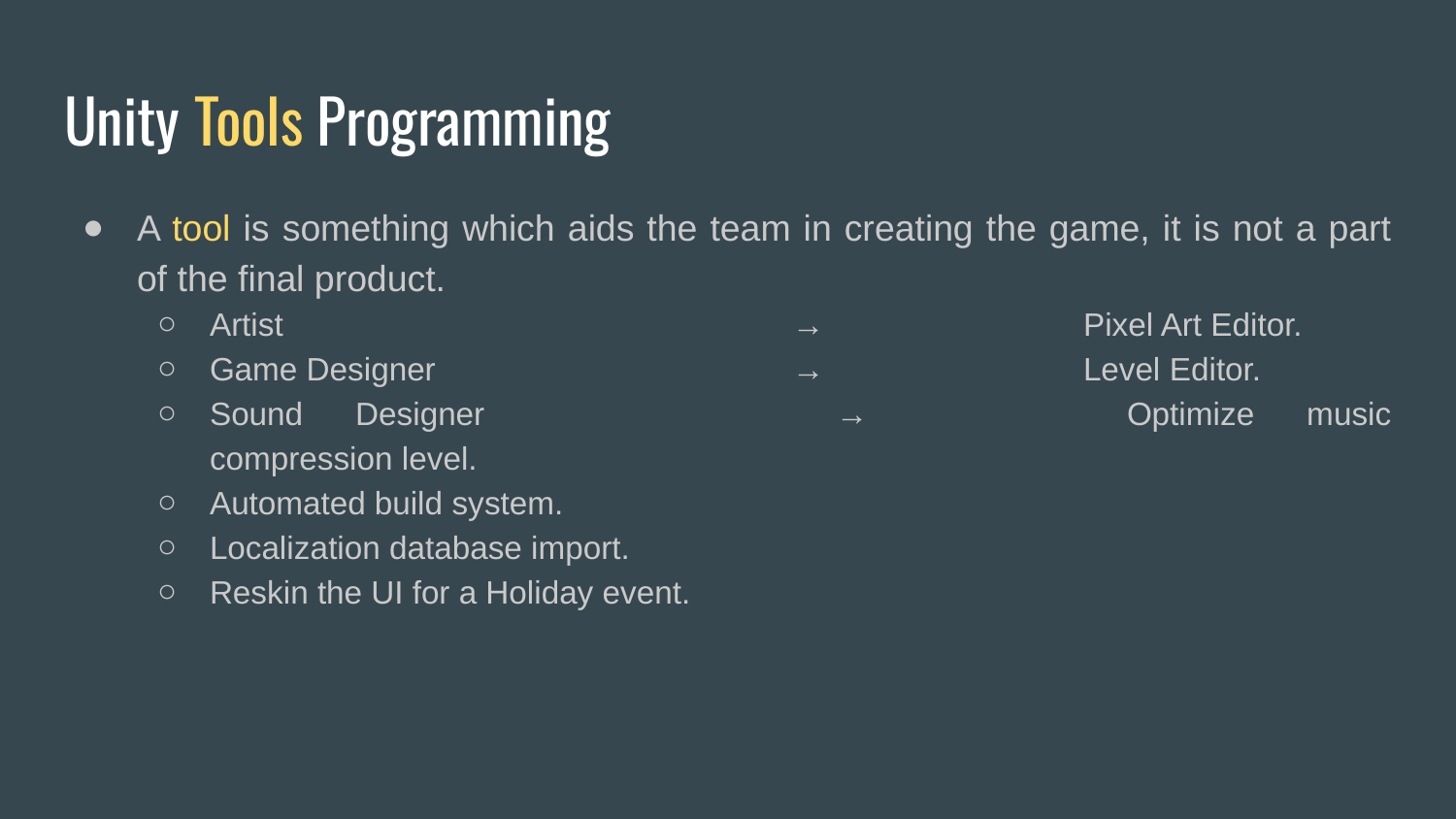

# Unity Tools Programming
A tool is something which aids the team in creating the game, it is not a part of the final product.
Artist 				→ 		Pixel Art Editor.
Game Designer			→		Level Editor.
Sound Designer			→		Optimize music compression level.
Automated build system.
Localization database import.
Reskin the UI for a Holiday event.